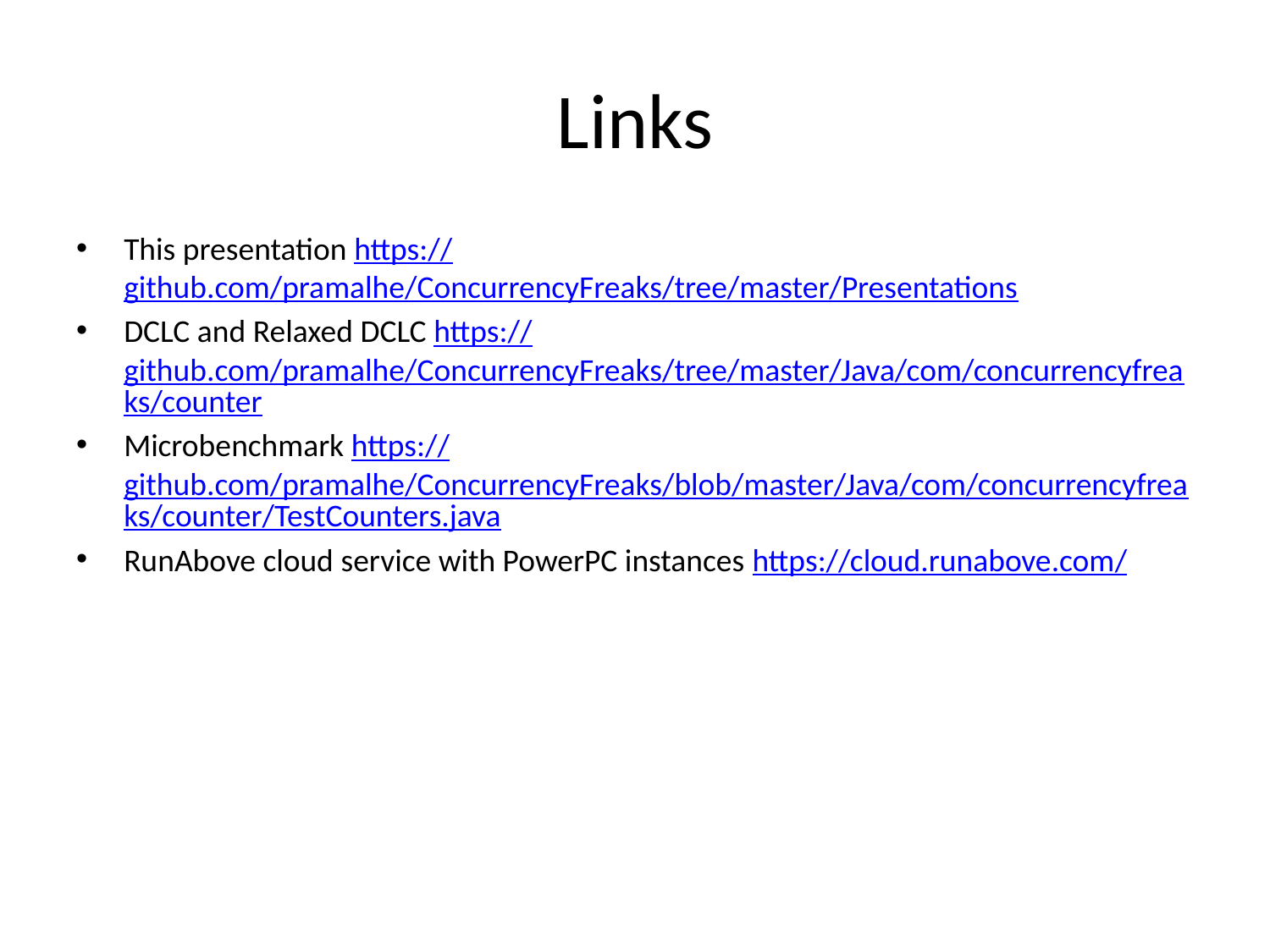

# Links
This presentation https://github.com/pramalhe/ConcurrencyFreaks/tree/master/Presentations
DCLC and Relaxed DCLC https://github.com/pramalhe/ConcurrencyFreaks/tree/master/Java/com/concurrencyfreaks/counter
Microbenchmark https://github.com/pramalhe/ConcurrencyFreaks/blob/master/Java/com/concurrencyfreaks/counter/TestCounters.java
RunAbove cloud service with PowerPC instances https://cloud.runabove.com/